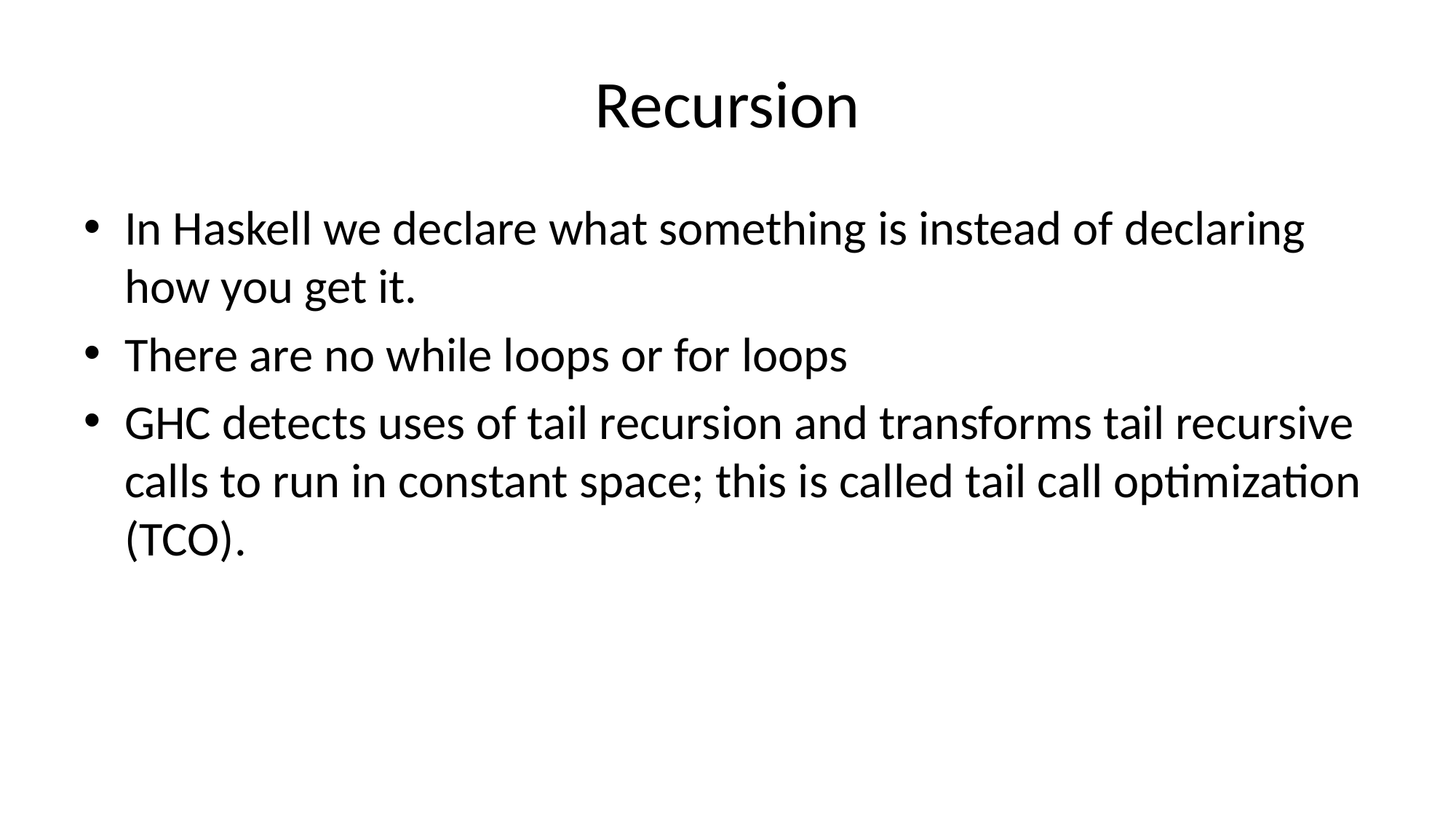

# Recursion
In Haskell we declare what something is instead of declaring how you get it.
There are no while loops or for loops
GHC detects uses of tail recursion and transforms tail recursive calls to run in constant space; this is called tail call optimization (TCO).